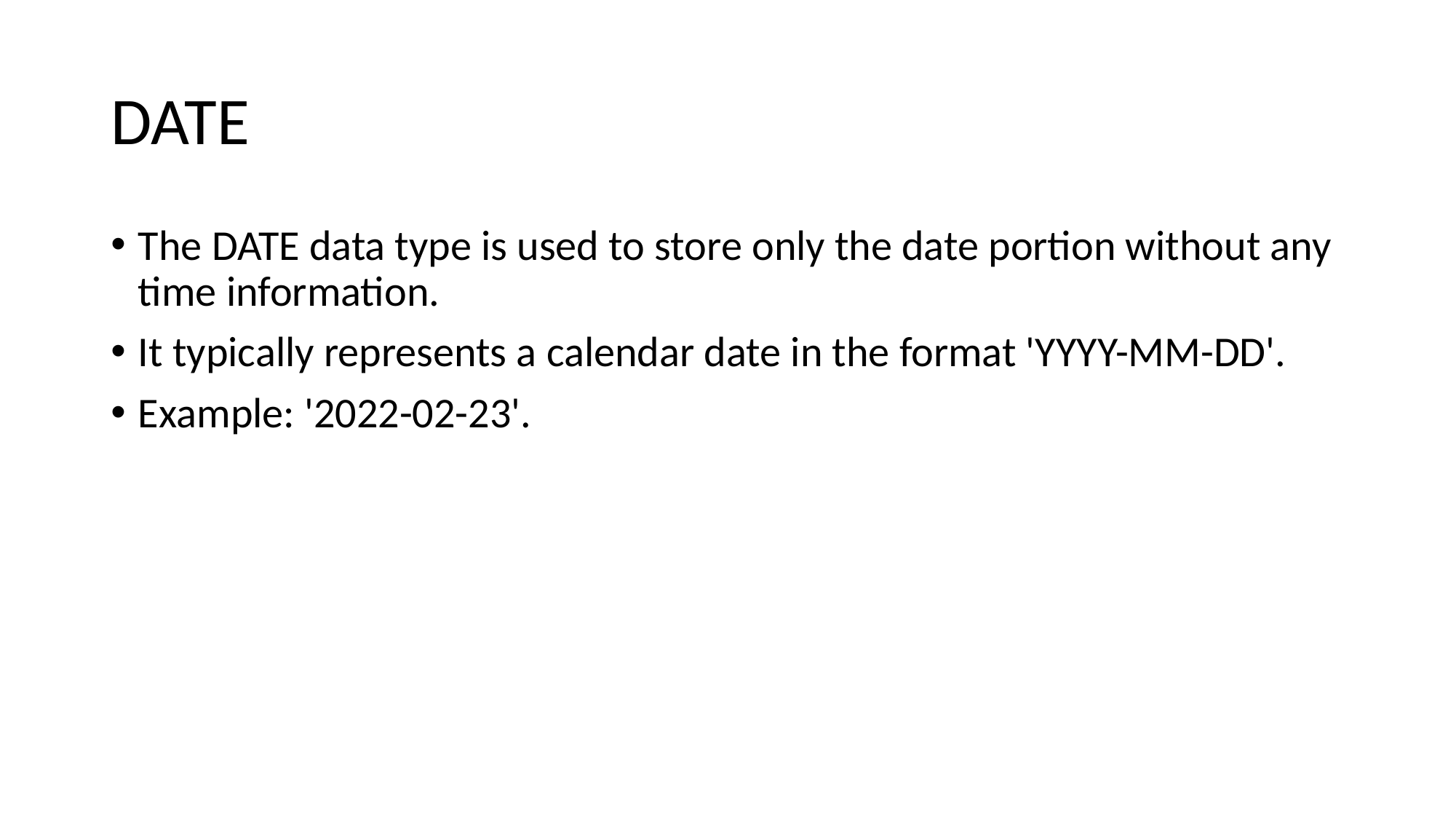

# DATE
The DATE data type is used to store only the date portion without any time information.
It typically represents a calendar date in the format 'YYYY-MM-DD'.
Example: '2022-02-23'.